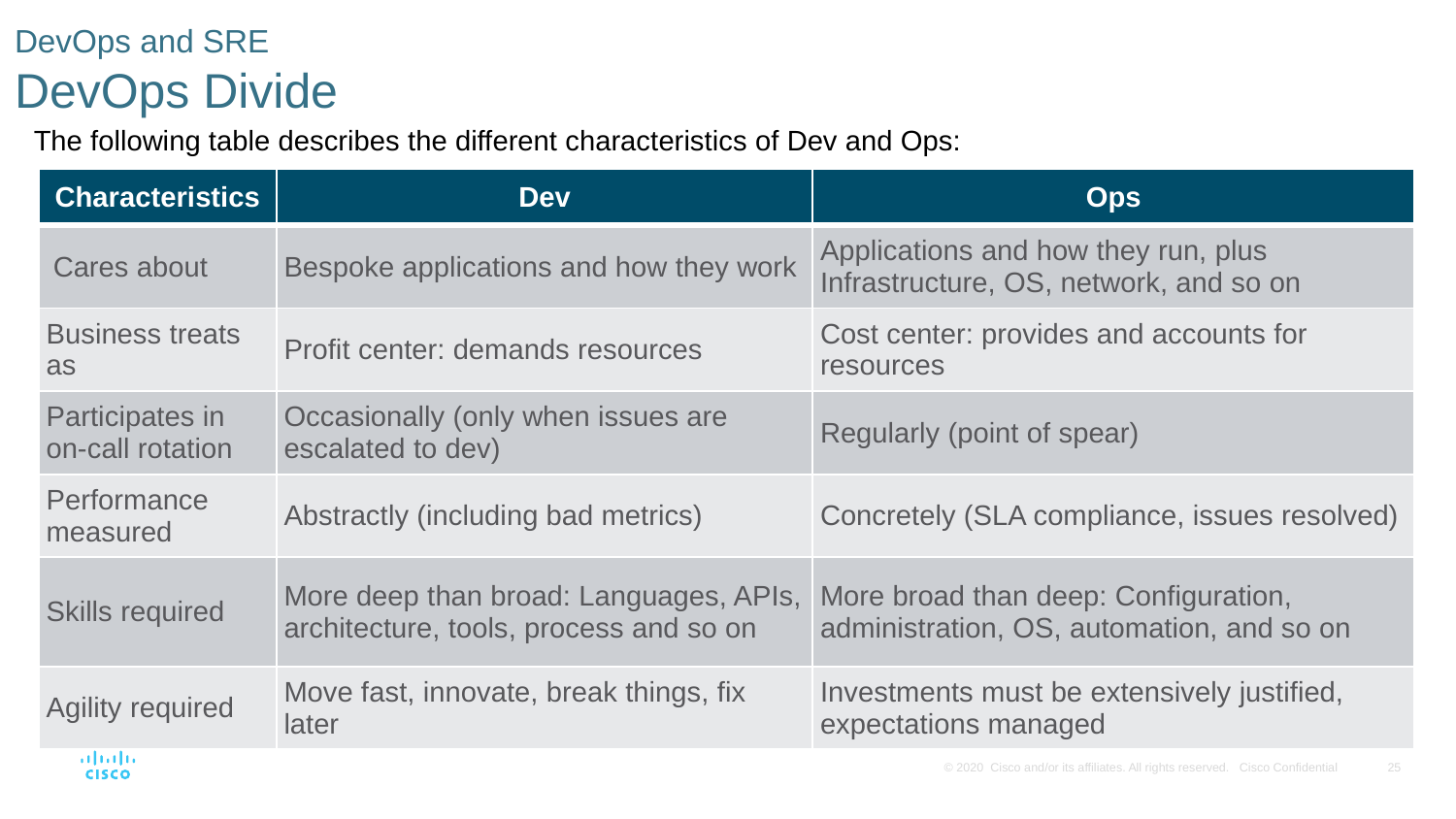

# DevOps and SRE DevOps Divide
The following table describes the different characteristics of Dev and Ops:
| Characteristics | Dev | Ops |
| --- | --- | --- |
| Cares about | Bespoke applications and how they work | Applications and how they run, plus Infrastructure, OS, network, and so on |
| Business treats as | Profit center: demands resources | Cost center: provides and accounts for resources |
| Participates in on-call rotation | Occasionally (only when issues are escalated to dev) | Regularly (point of spear) |
| Performance measured | Abstractly (including bad metrics) | Concretely (SLA compliance, issues resolved) |
| Skills required | More deep than broad: Languages, APIs, architecture, tools, process and so on | More broad than deep: Configuration, administration, OS, automation, and so on |
| Agility required | Move fast, innovate, break things, fix later | Investments must be extensively justified, expectations managed |